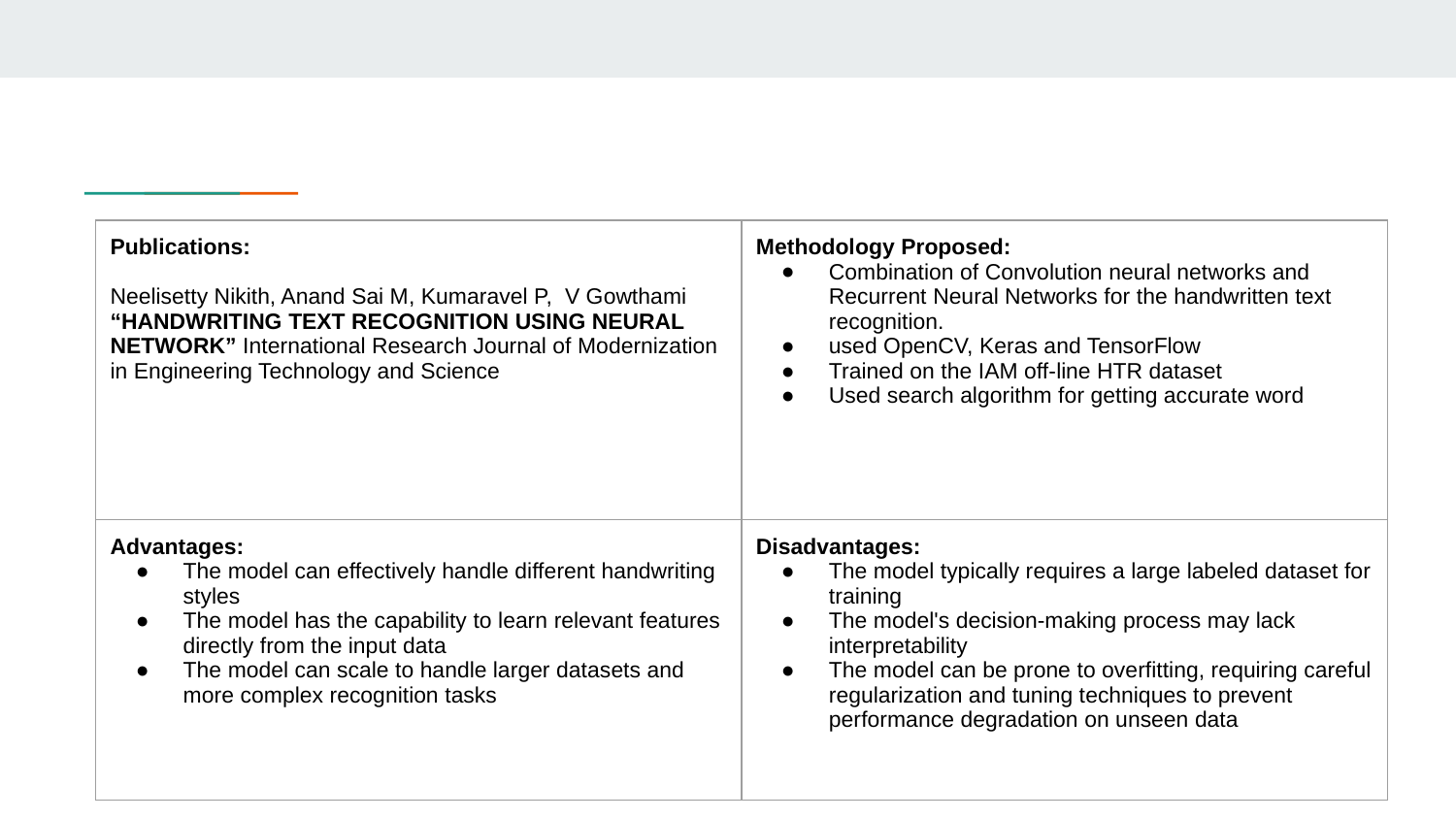

| Publications: Neelisetty Nikith, Anand Sai M, Kumaravel P, V Gowthami “HANDWRITING TEXT RECOGNITION USING NEURAL NETWORK” International Research Journal of Modernization in Engineering Technology and Science | Methodology Proposed: Combination of Convolution neural networks and Recurrent Neural Networks for the handwritten text recognition. used OpenCV, Keras and TensorFlow Trained on the IAM off-line HTR dataset Used search algorithm for getting accurate word |
| --- | --- |
| Advantages: The model can effectively handle different handwriting styles The model has the capability to learn relevant features directly from the input data The model can scale to handle larger datasets and more complex recognition tasks | Disadvantages: The model typically requires a large labeled dataset for training The model's decision-making process may lack interpretability The model can be prone to overfitting, requiring careful regularization and tuning techniques to prevent performance degradation on unseen data |